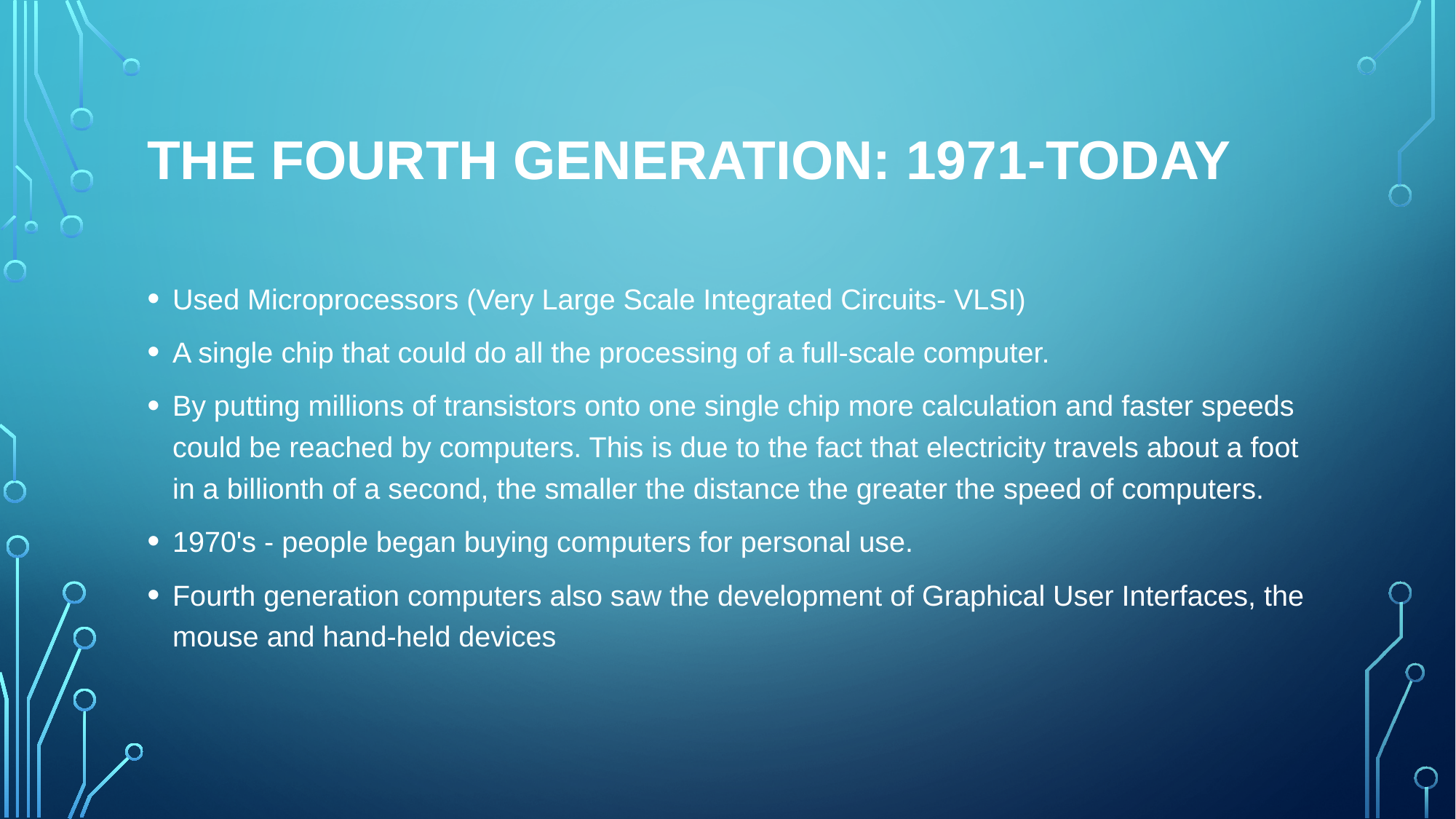

# The Fourth Generation: 1971-Today
Used Microprocessors (Very Large Scale Integrated Circuits- VLSI)
A single chip that could do all the processing of a full-scale computer.
By putting millions of transistors onto one single chip more calculation and faster speeds could be reached by computers. This is due to the fact that electricity travels about a foot in a billionth of a second, the smaller the distance the greater the speed of computers.
1970's - people began buying computers for personal use.
Fourth generation computers also saw the development of Graphical User Interfaces, the mouse and hand-held devices